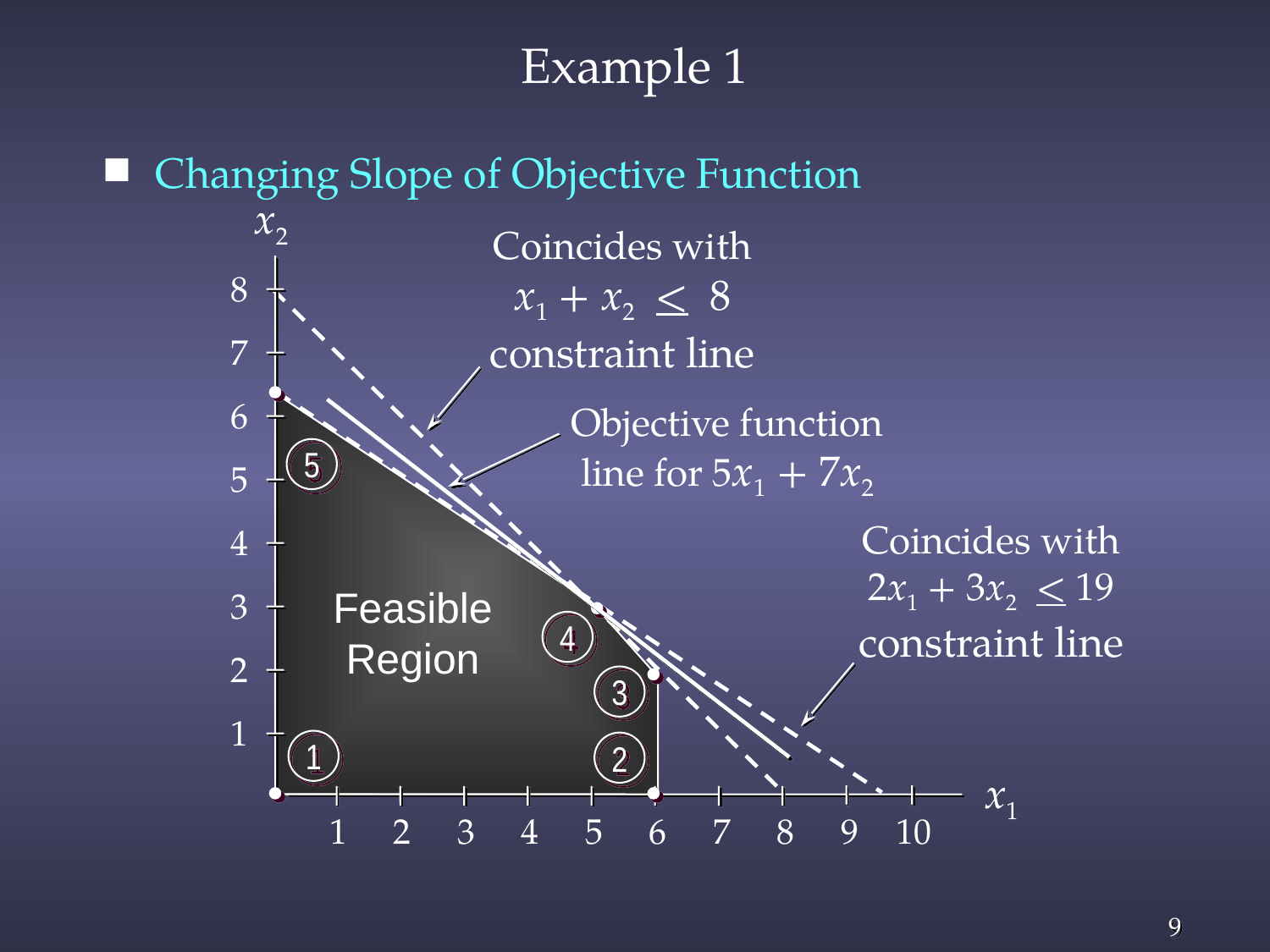

# Example 1
Changing Slope of Objective Function
  x2
Coincides with
x1 + x2  <  8
constraint line

8

7

6

5

4

3

2

1

Objective function
line for 5x1 + 7x2

5
Coincides with
2x1 + 3x2  < 19
constraint line
Feasible
Region

4

3

1
2
x1

1     2     3     4     5     6     7     8     9    10